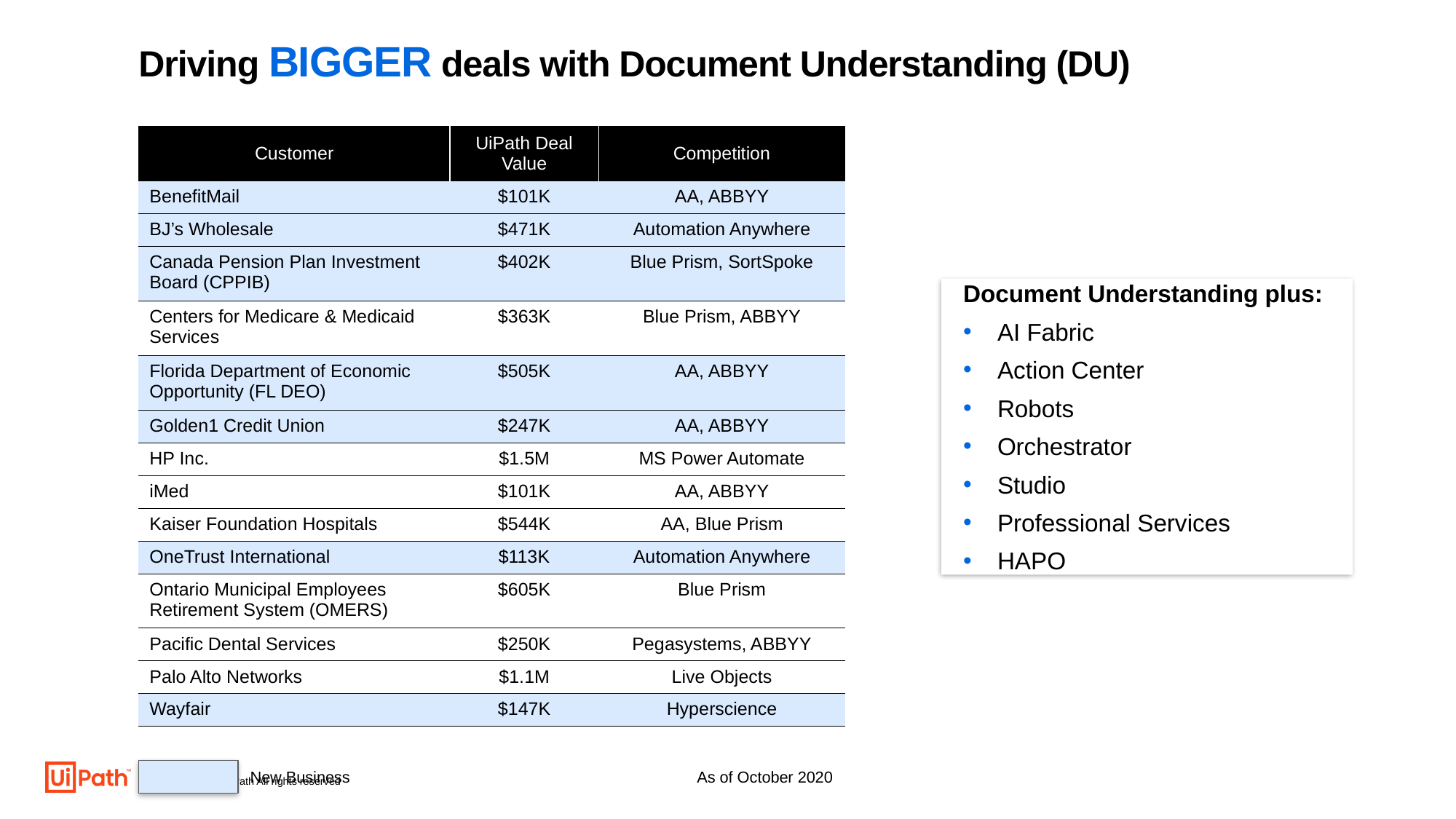

Driving BIGGER deals with Document Understanding (DU)
| Customer | UiPath Deal Value | Competition |
| --- | --- | --- |
| BenefitMail | $101K | AA, ABBYY |
| BJ’s Wholesale | $471K | Automation Anywhere |
| Canada Pension Plan Investment Board (CPPIB) | $402K | Blue Prism, SortSpoke |
| Centers for Medicare & Medicaid Services | $363K | Blue Prism, ABBYY |
| Florida Department of Economic Opportunity (FL DEO) | $505K | AA, ABBYY |
| Golden1 Credit Union | $247K | AA, ABBYY |
| HP Inc. | $1.5M | MS Power Automate |
| iMed | $101K | AA, ABBYY |
| Kaiser Foundation Hospitals | $544K | AA, Blue Prism |
| OneTrust International | $113K | Automation Anywhere |
| Ontario Municipal Employees Retirement System (OMERS) | $605K | Blue Prism |
| Pacific Dental Services | $250K | Pegasystems, ABBYY |
| Palo Alto Networks | $1.1M | Live Objects |
| Wayfair | $147K | Hyperscience |
Document Understanding plus:
AI Fabric
Action Center
Robots
Orchestrator
Studio
Professional Services
HAPO

New Business
As of October 2020